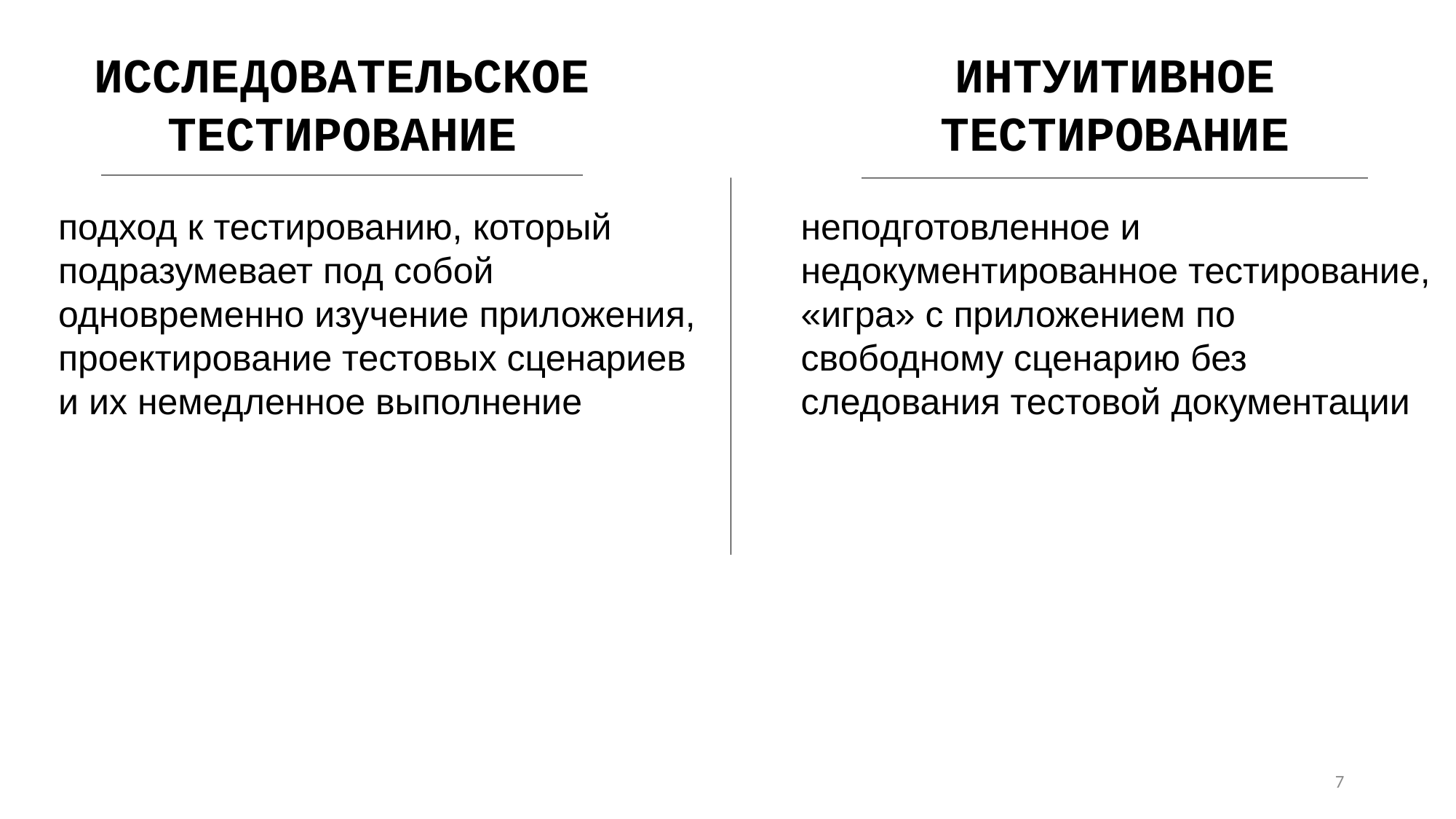

ИССЛЕДОВАТЕЛЬСКОЕ
ТЕСТИРОВАНИЕ
ИНТУИТИВНОЕ
ТЕСТИРОВАНИЕ
подход к тестированию, который подразумевает под собой одновременно изучение приложения, проектирование тестовых сценариев и их немедленное выполнение
неподготовленное и недокументированное тестирование, «игра» с приложением по свободному сценарию без следования тестовой документации
7